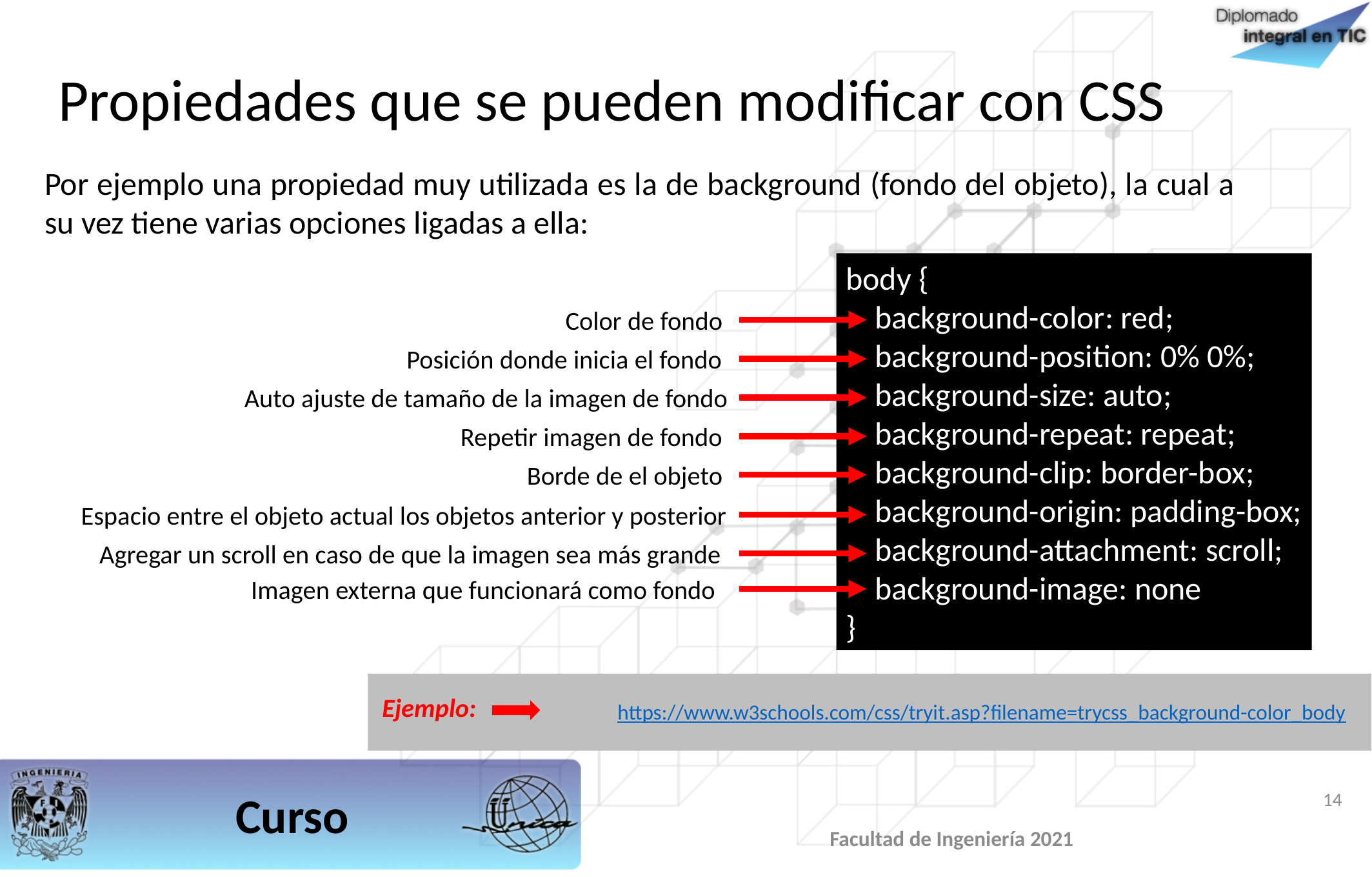

# Propiedades que se pueden modificar con CSS
Por ejemplo una propiedad muy utilizada es la de background (fondo del objeto), la cual a su vez tiene varias opciones ligadas a ella:
body {
    background-color: red;
    background-position: 0% 0%;
    background-size: auto;
    background-repeat: repeat;
    background-clip: border-box;
    background-origin: padding-box;
    background-attachment: scroll;
    background-image: none
}
Color de fondo
Posición donde inicia el fondo
Auto ajuste de tamaño de la imagen de fondo
Repetir imagen de fondo
Borde de el objeto
Espacio entre el objeto actual los objetos anterior y posterior
Agregar un scroll en caso de que la imagen sea más grande
Imagen externa que funcionará como fondo

Ejemplo:
https://www.w3schools.com/css/tryit.asp?filename=trycss_background-color_body

14
Facultad de Ingeniería 2021